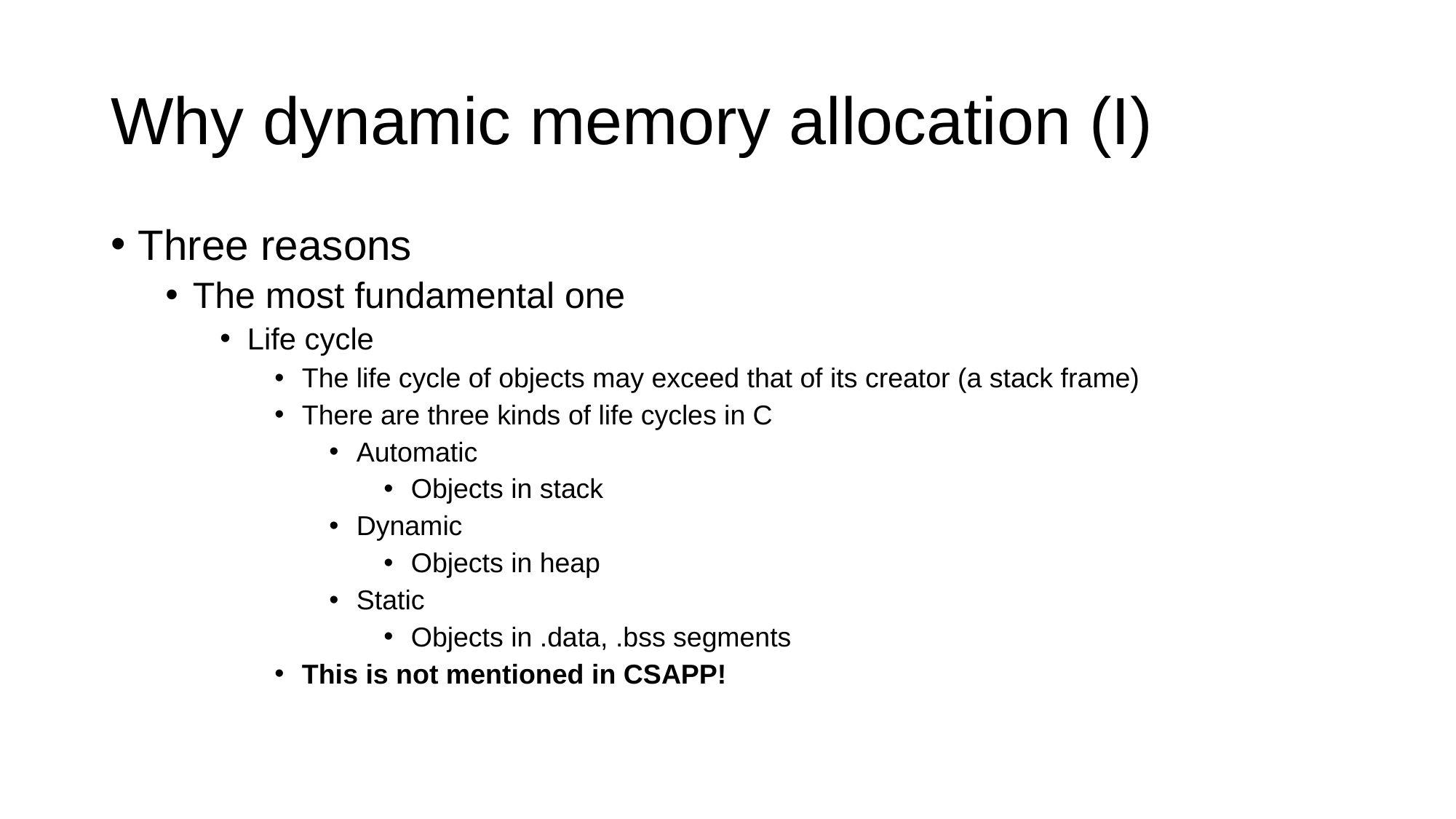

# Why dynamic memory allocation (I)
Three reasons
The most fundamental one
Life cycle
The life cycle of objects may exceed that of its creator (a stack frame)
There are three kinds of life cycles in C
Automatic
Objects in stack
Dynamic
Objects in heap
Static
Objects in .data, .bss segments
This is not mentioned in CSAPP!